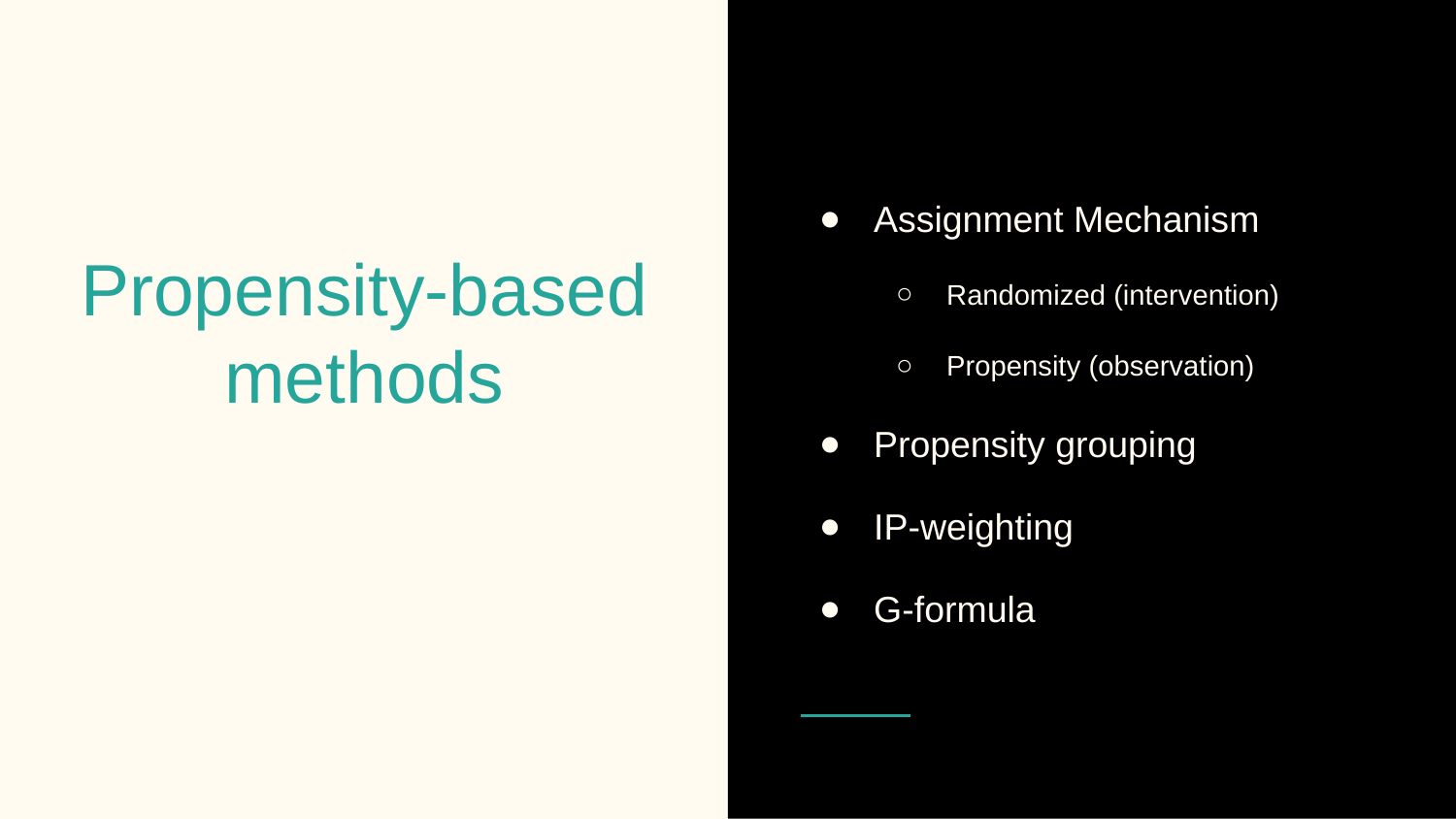

Assignment Mechanism
Randomized (intervention)
Propensity (observation)
Propensity grouping
IP-weighting
G-formula
# Propensity-based methods